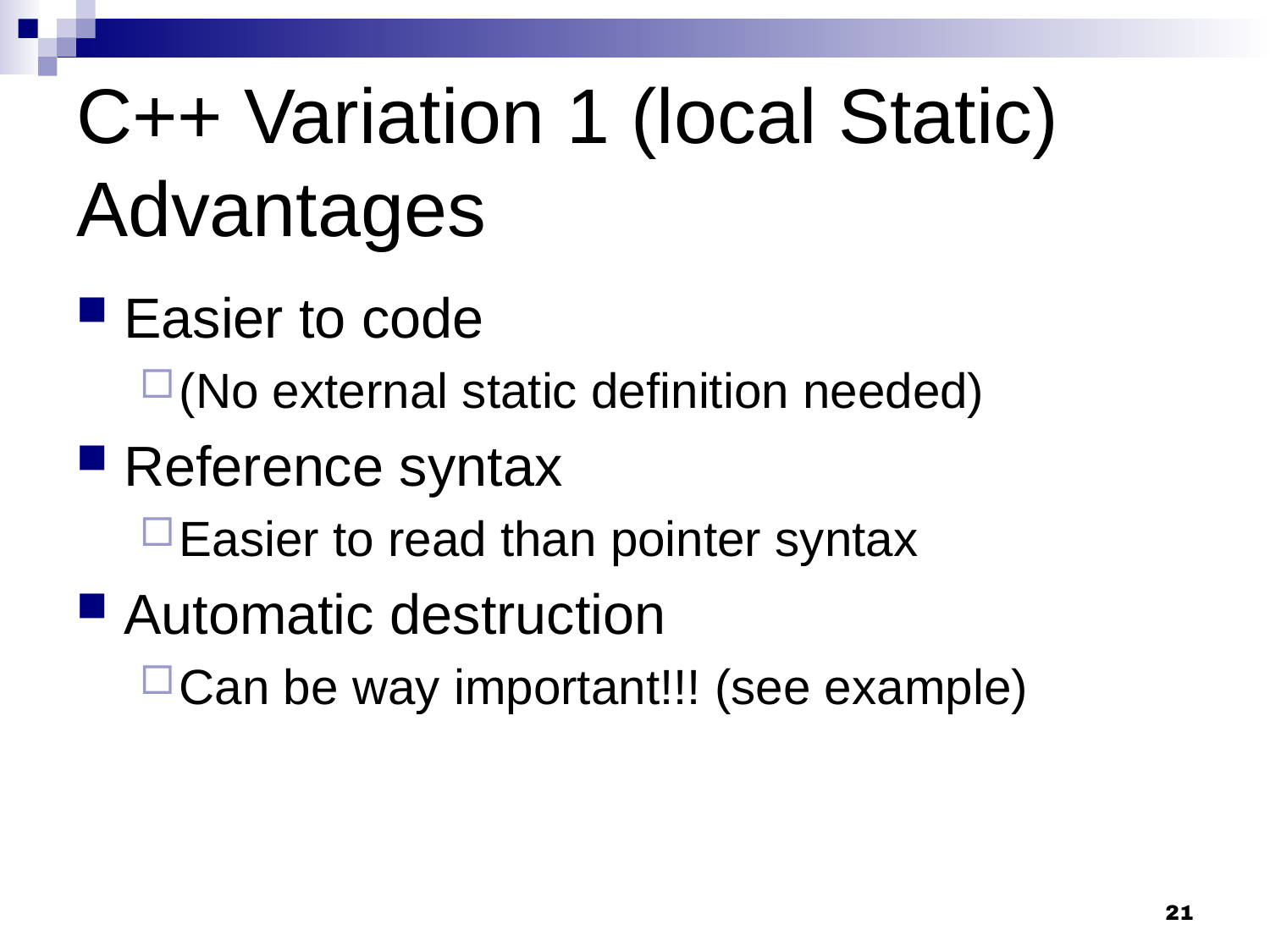

# C++ Variation 1 (local Static) Advantages
Easier to code
(No external static definition needed)
Reference syntax
Easier to read than pointer syntax
Automatic destruction
Can be way important!!! (see example)
21